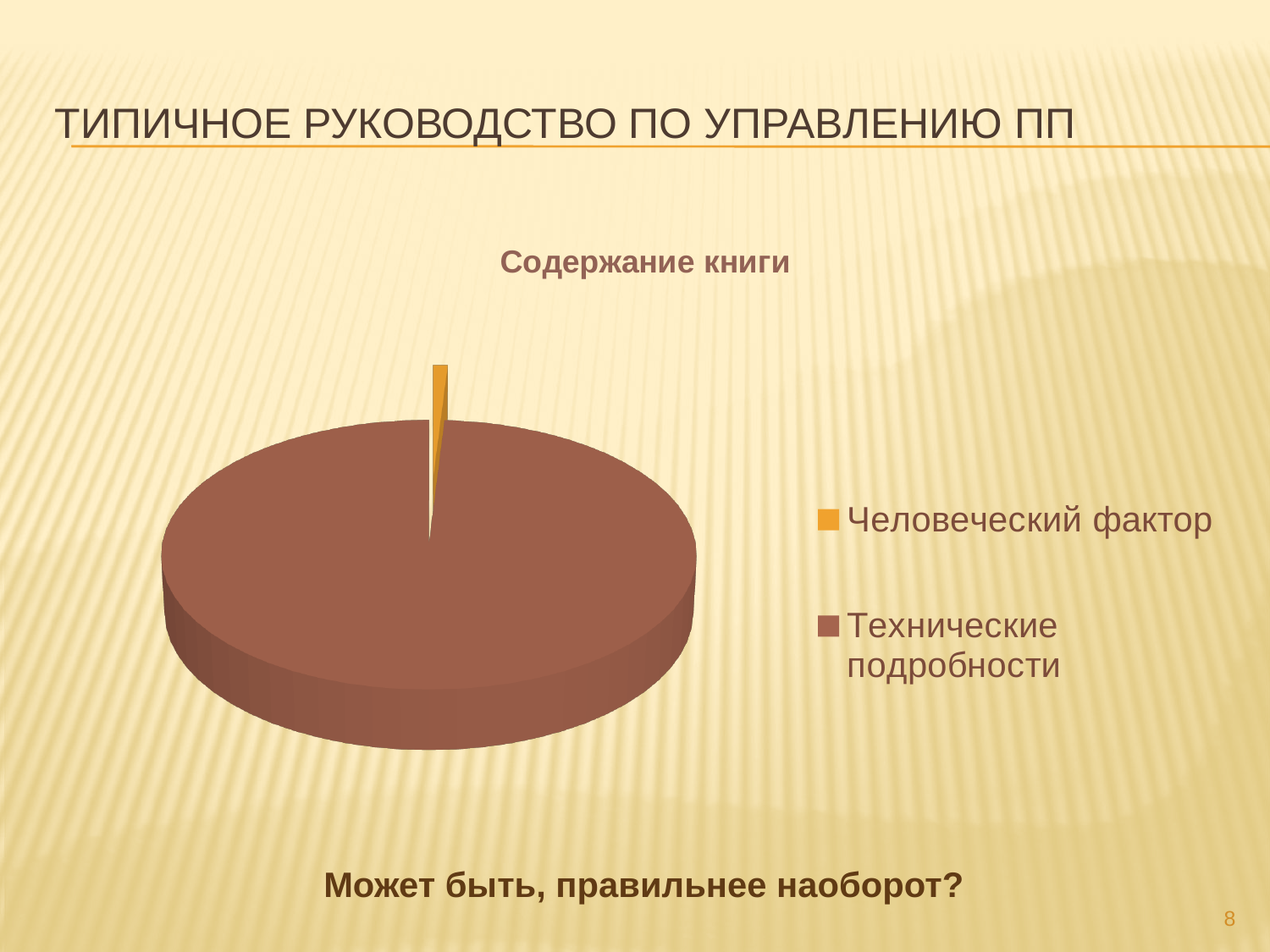

# Типичное руководство по управлению ПП

[unsupported chart]

Может быть, правильнее наоборот?
8